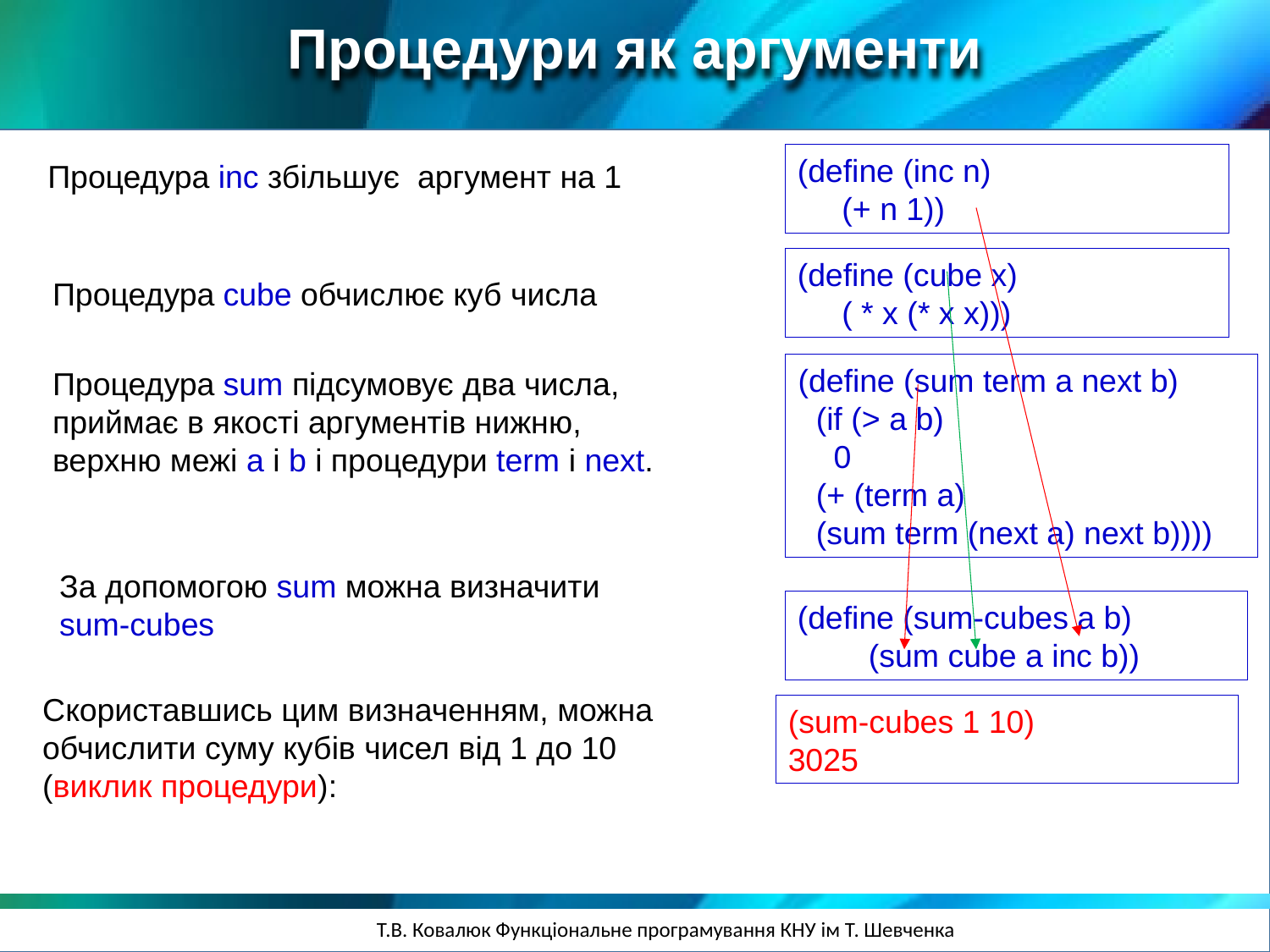

Процедури як аргументи
(define (inc n)
     (+ n 1))
Процедура inc збільшує  аргумент на 1
(define (cube x)
     ( * x (* x x)))
Процедура cube обчислює куб числа
(define (sum term a next b)
  (if (> a b)
    0
  (+ (term a)
  (sum term (next a) next b))))
Процедура sum підсумовує два числа,
приймає в якості аргументів нижню,  верхню межі a і b і процедури term і next.
За допомогою sum можна визначити sum-cubes
(define (sum-cubes a b)
        (sum cube a inc b))
Скориставшись цим визначенням, можна обчислити суму кубів чисел від 1 до 10 (виклик процедури):
(sum-cubes 1 10)
3025
За допомогою процедури ідентичності (яка повертає свій аргумент) для
обчислення терму,  можна визначити
sum-integers через sum: